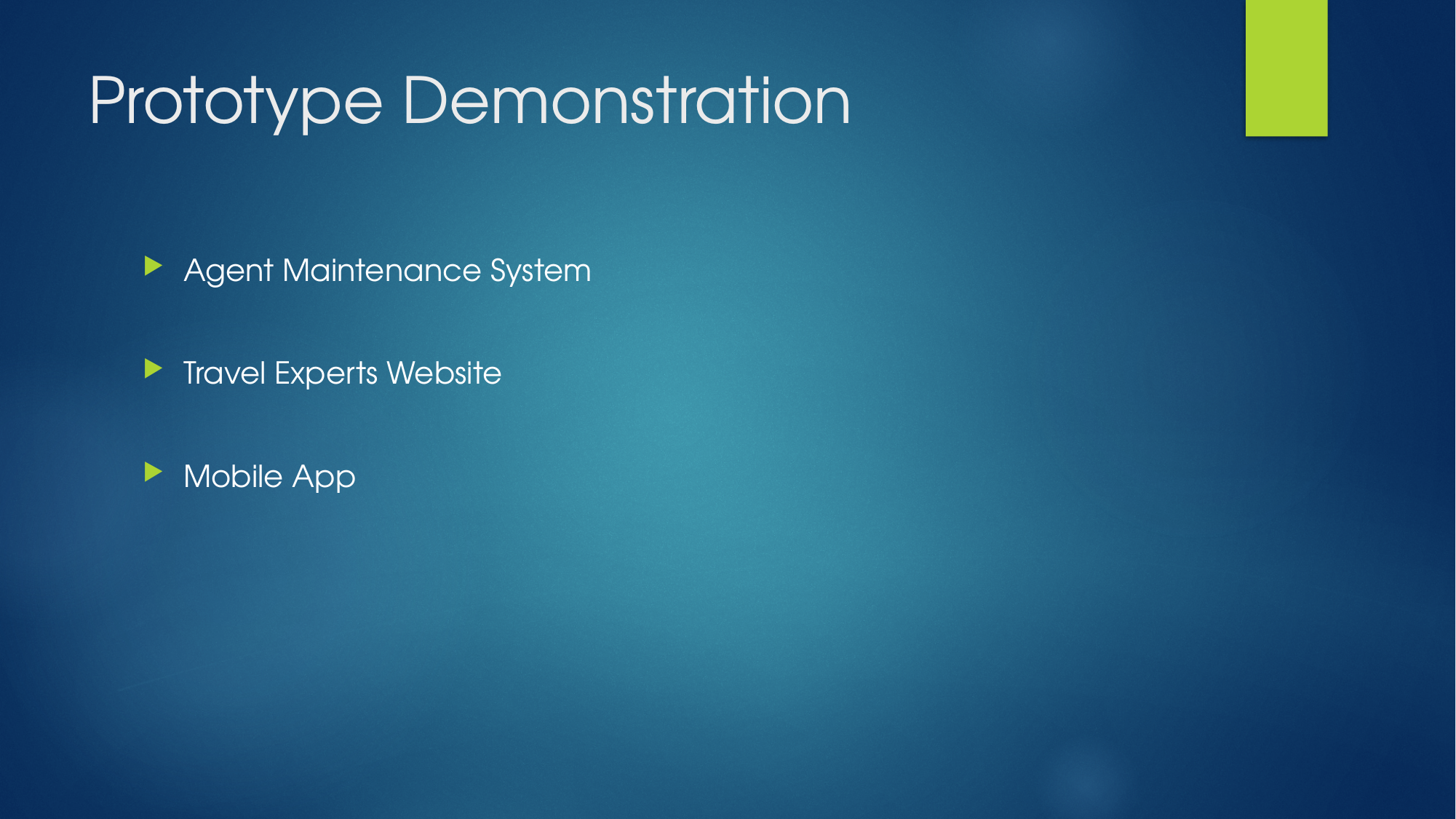

# Prototype Demonstration
Agent Maintenance System

Travel Experts Website

Mobile App